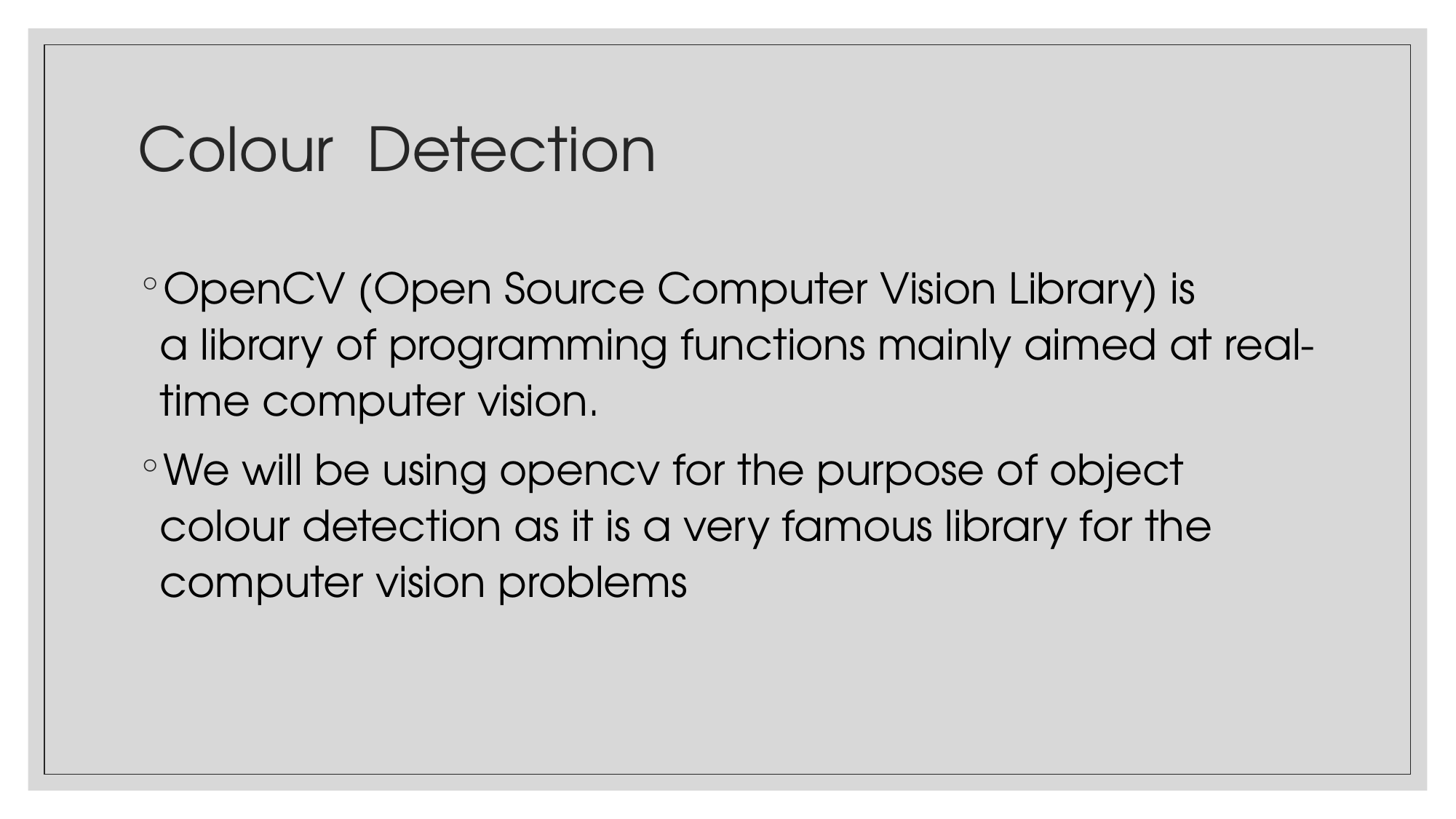

# Colour  Detection
OpenCV (Open Source Computer Vision Library) is a library of programming functions mainly aimed at real-time computer vision.
We will be using opencv for the purpose of object colour detection as it is a very famous library for the computer vision problems